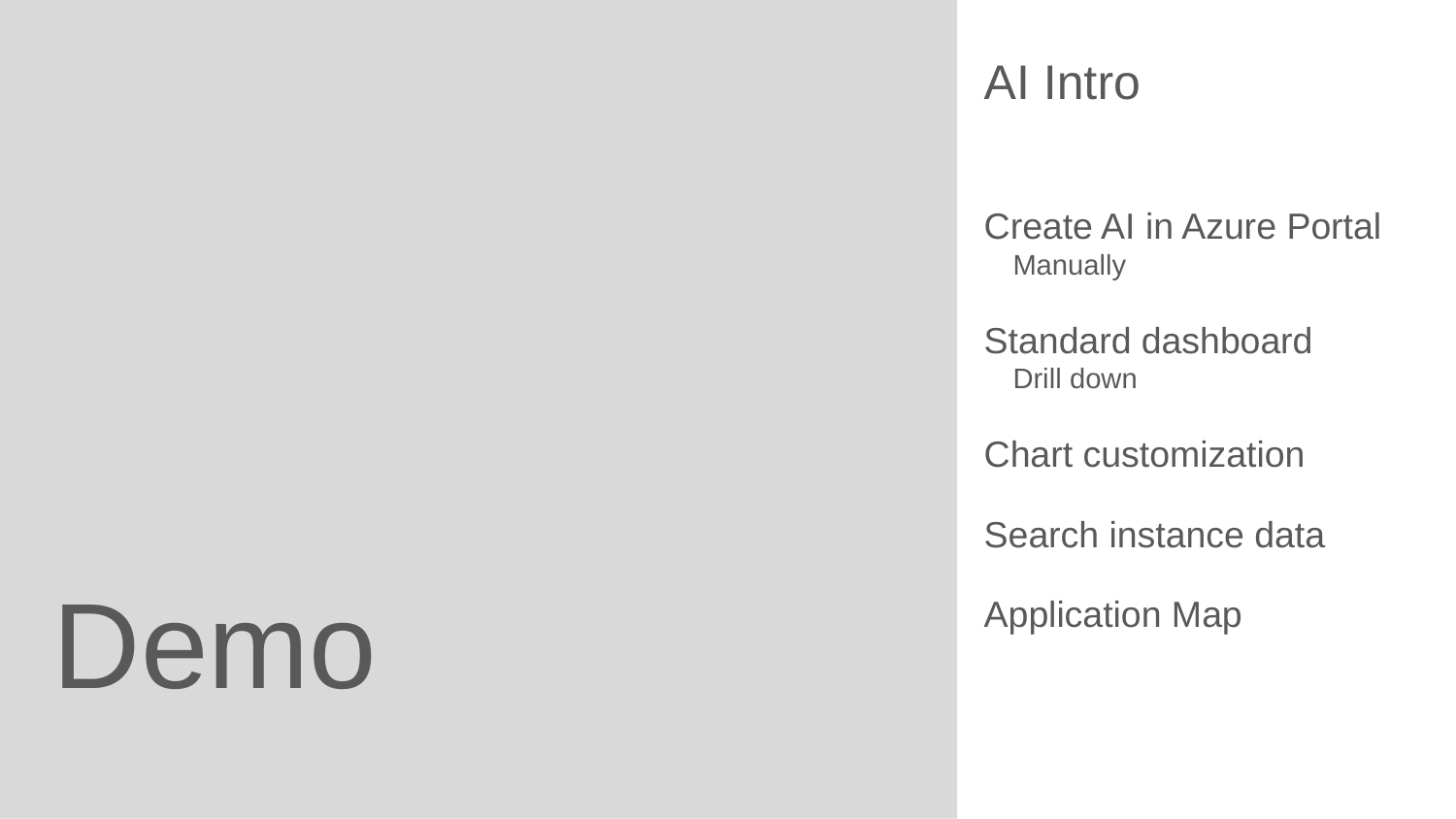

AI Intro

Create AI in Azure Portal
Manually
Standard dashboard
Drill down
Chart customization
Search instance data
Application Map